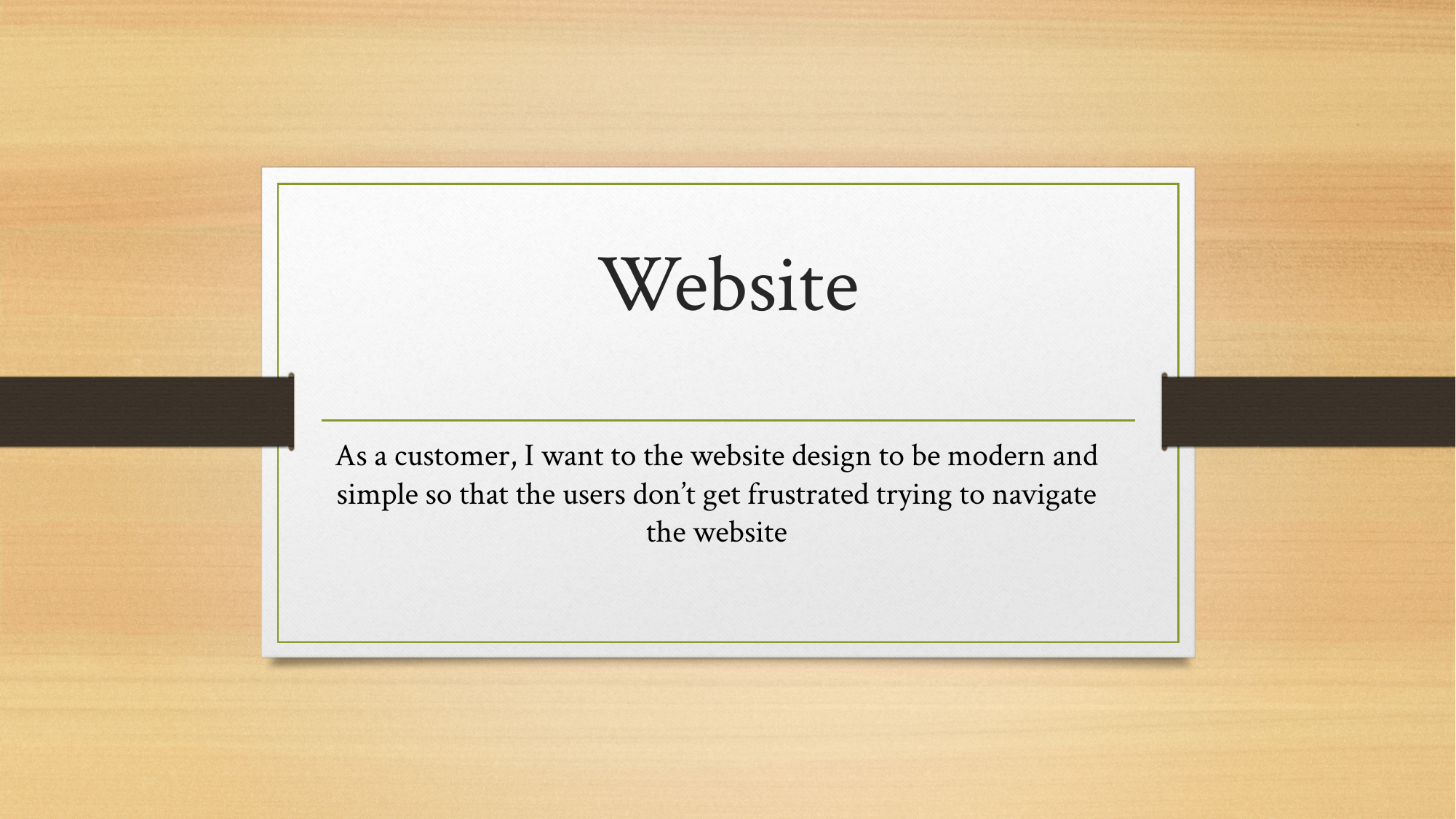

# Website
As a customer, I want to the website design to be modern and simple so that the users don’t get frustrated trying to navigate the website